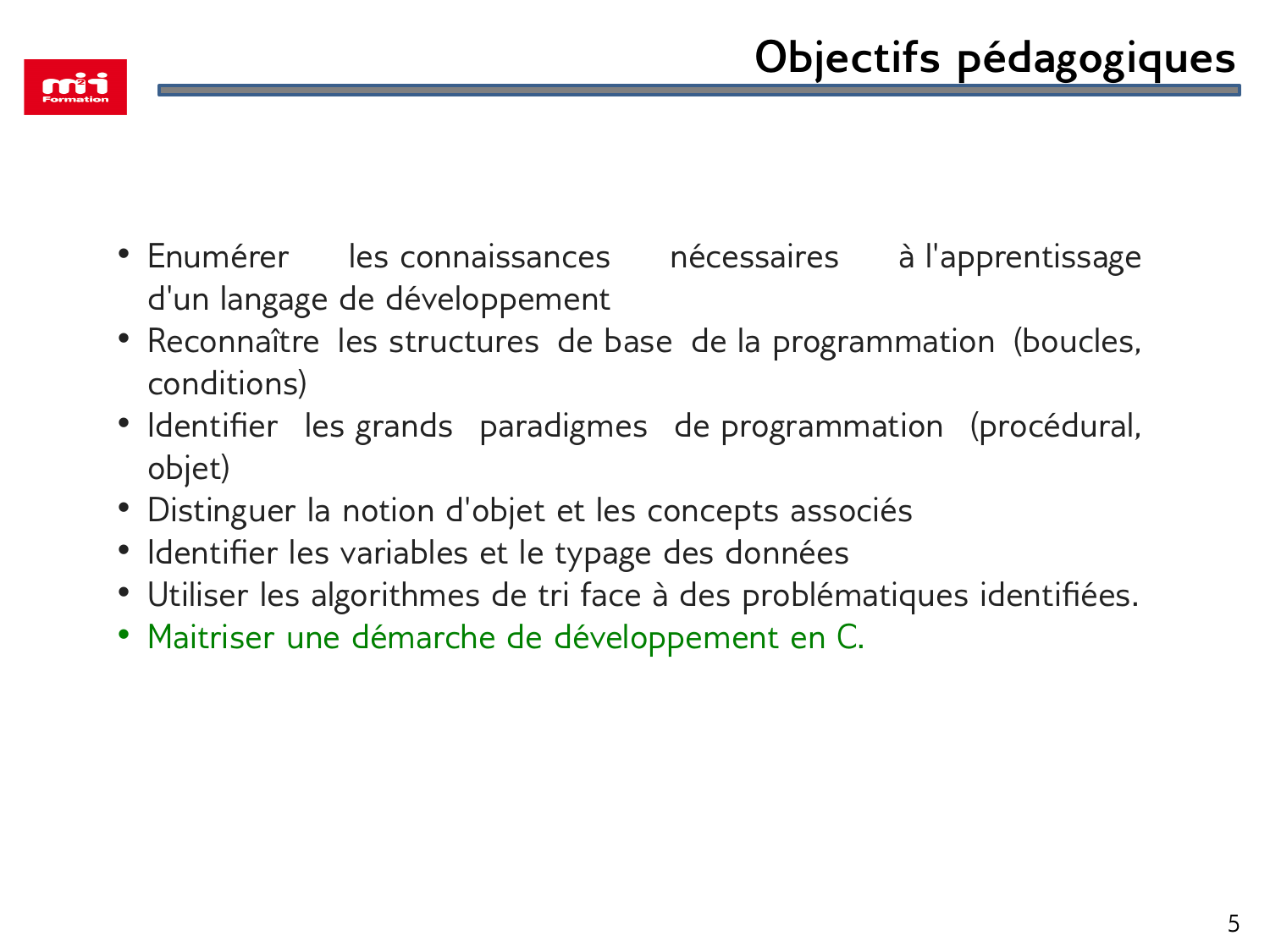

Objectifs pédagogiques
Enumérer les connaissances nécessaires à l'apprentissage d'un langage de développement
Reconnaître les structures de base de la programmation (boucles, conditions)
Identifier les grands paradigmes de programmation (procédural, objet)
Distinguer la notion d'objet et les concepts associés
Identifier les variables et le typage des données
Utiliser les algorithmes de tri face à des problématiques identifiées.
Maitriser une démarche de développement en C.

5